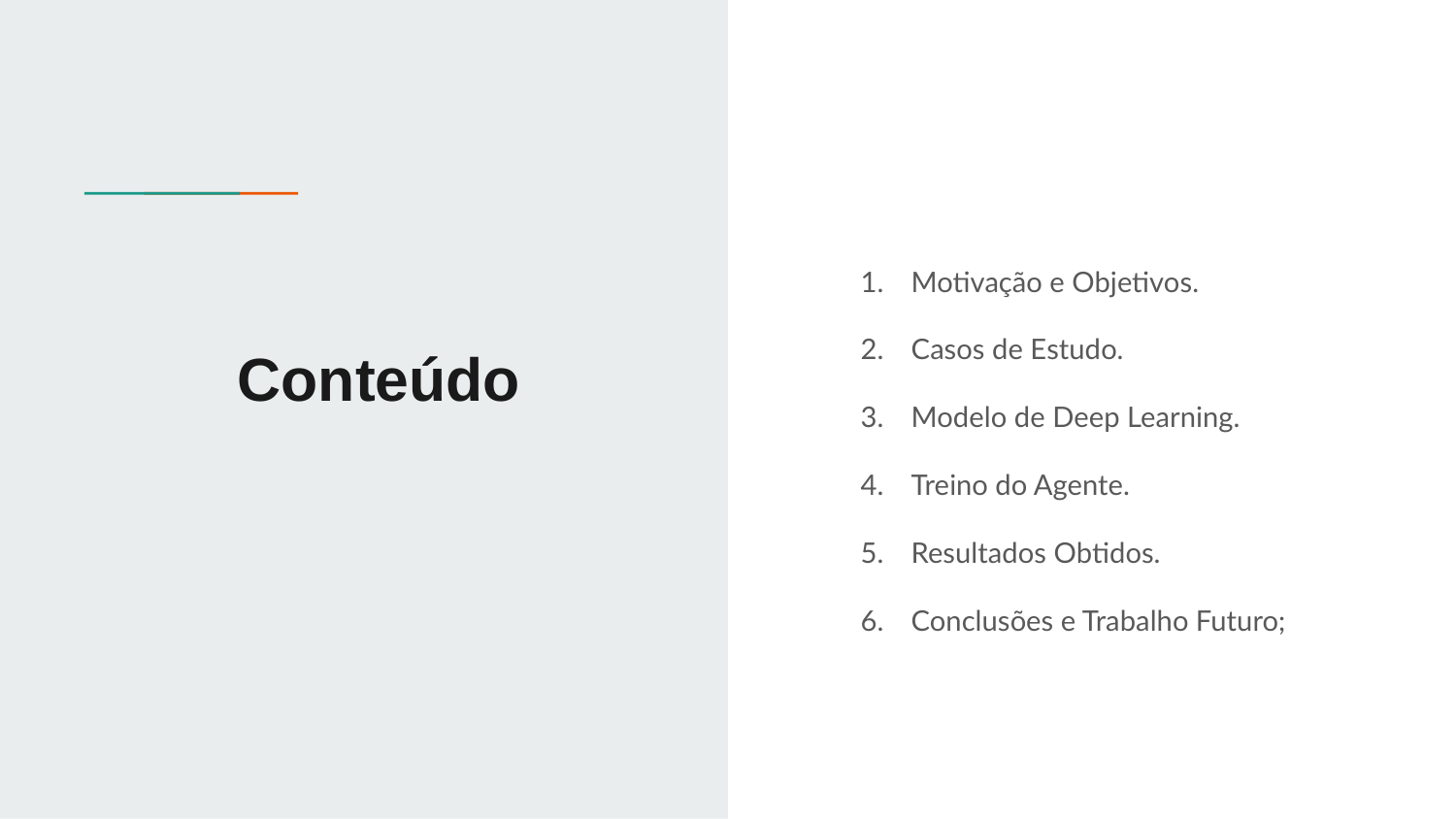

# Conteúdo
Motivação e Objetivos.
Casos de Estudo.
Modelo de Deep Learning.
Treino do Agente.
Resultados Obtidos.
Conclusões e Trabalho Futuro;